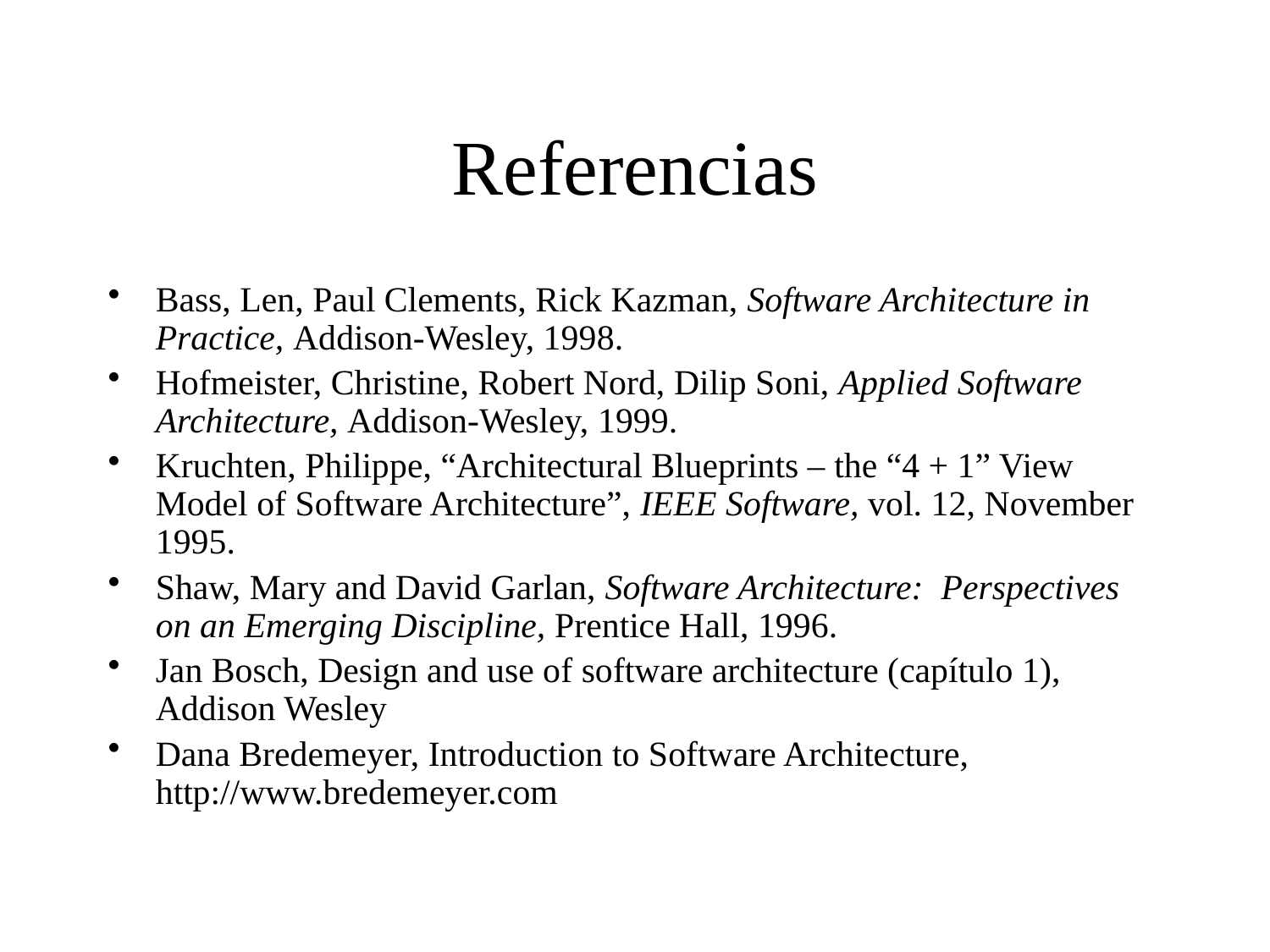

# Referencias
Bass, Len, Paul Clements, Rick Kazman, Software Architecture in Practice, Addison-Wesley, 1998.
Hofmeister, Christine, Robert Nord, Dilip Soni, Applied Software Architecture, Addison-Wesley, 1999.
Kruchten, Philippe, “Architectural Blueprints – the “4 + 1” View Model of Software Architecture”, IEEE Software, vol. 12, November 1995.
Shaw, Mary and David Garlan, Software Architecture:  Perspectives on an Emerging Discipline, Prentice Hall, 1996.
Jan Bosch, Design and use of software architecture (capítulo 1), Addison Wesley
Dana Bredemeyer, Introduction to Software Architecture, http://www.bredemeyer.com